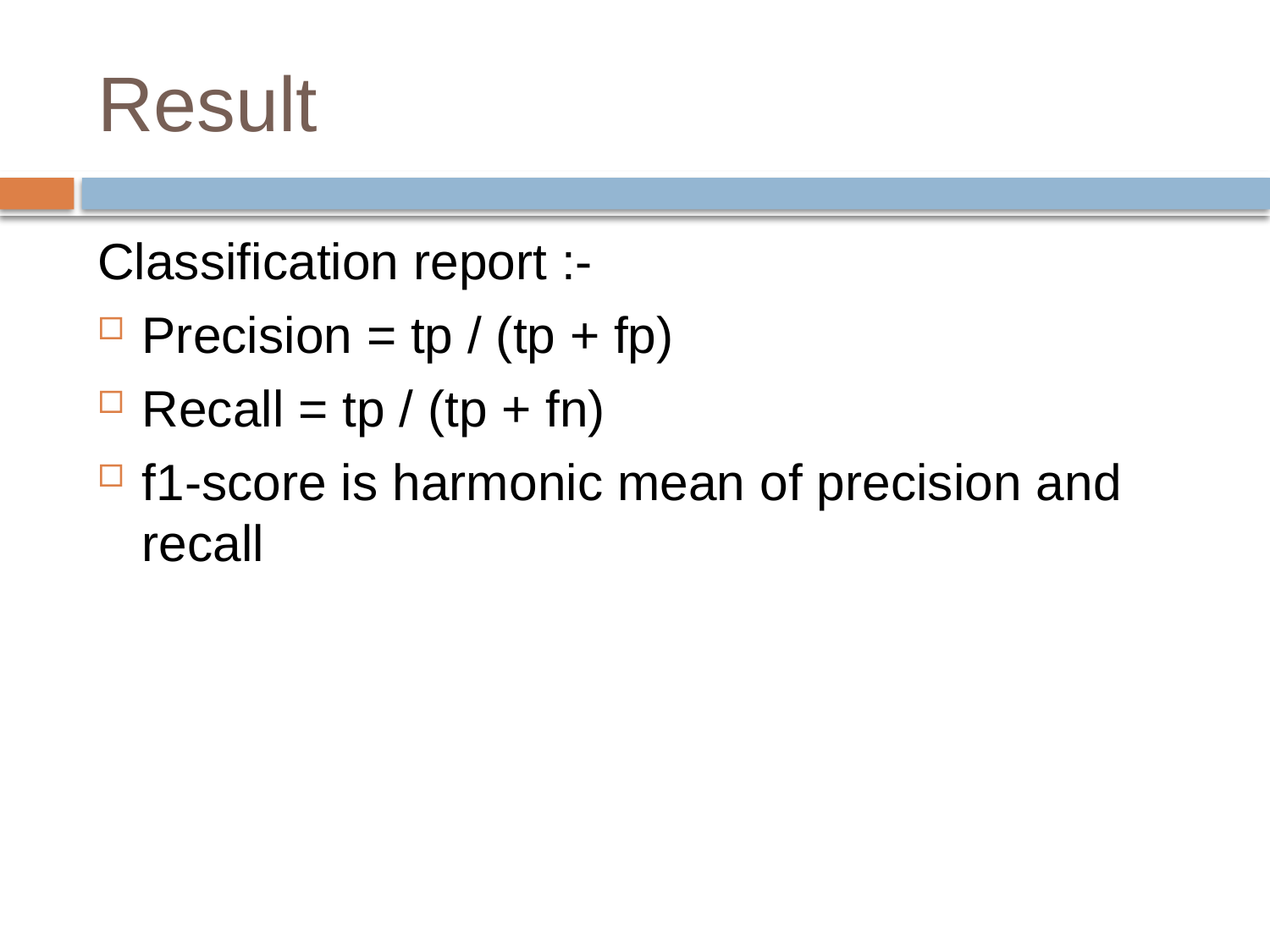

# Result
Classification report :-
Precision = tp / (tp + fp)
Recall = tp / (tp + fn)
f1-score is harmonic mean of precision and recall